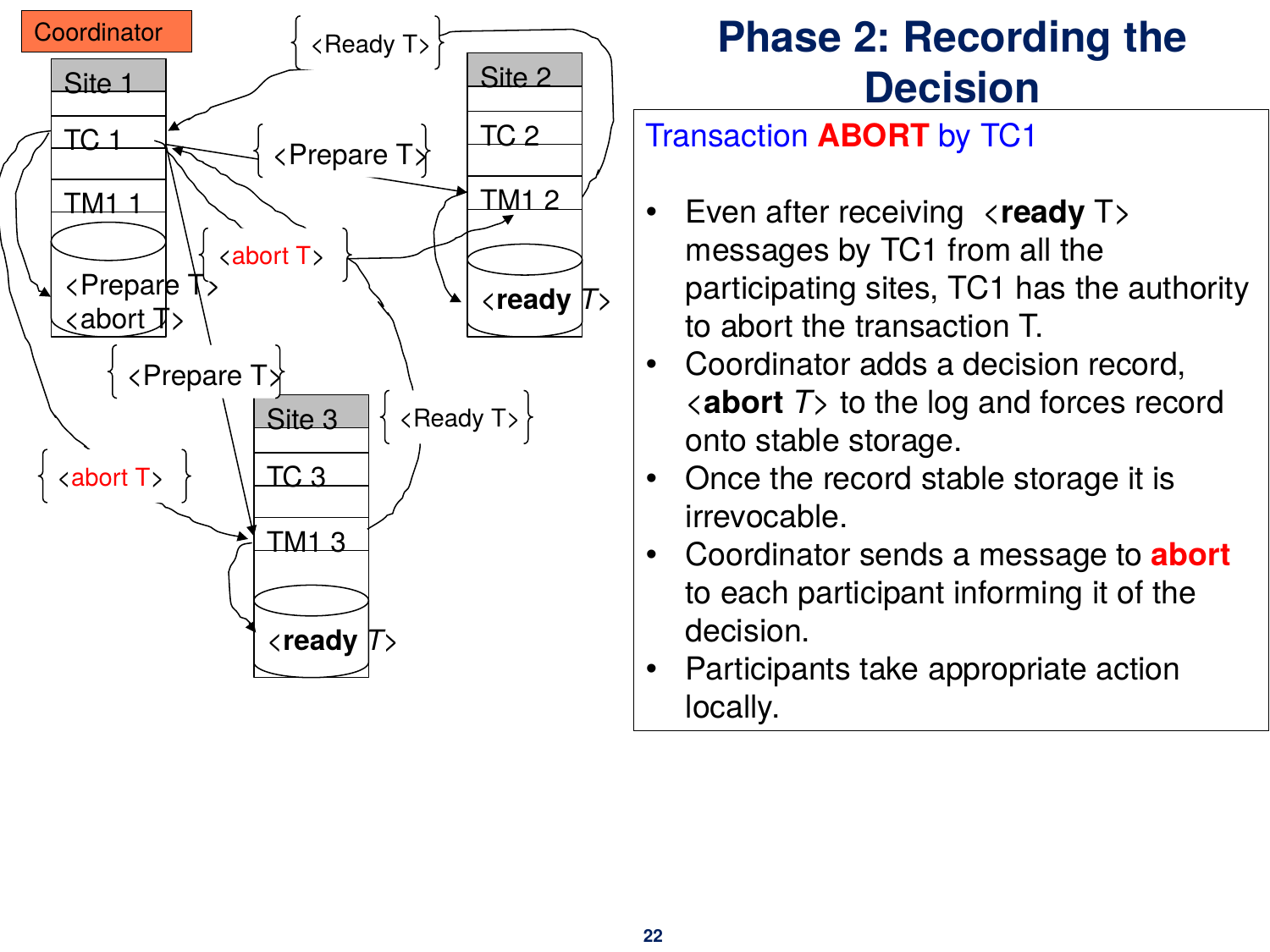

Coordinator
<Ready T>

# Phase 2: Recording the Decision

Site 2
TC 2
TM1 2
<ready T>

Site 1
TC 1
TM1 1
<Prepare T>
<abort T>

Transaction ABORT by TC1

Even after receiving  <ready T> messages by TC1 from all the participating sites, TC1 has the authority to abort the transaction T.
Coordinator adds a decision record, <abort T> to the log and forces record onto stable storage.
Once the record stable storage it is irrevocable.
Coordinator sends a message to abort  to each participant informing it of the decision.
Participants take appropriate action locally.
<Prepare T>

<abort T>

<abort T>

<Prepare T>

<Ready T>

Site 3
TC 3
TM1 3
<ready T>